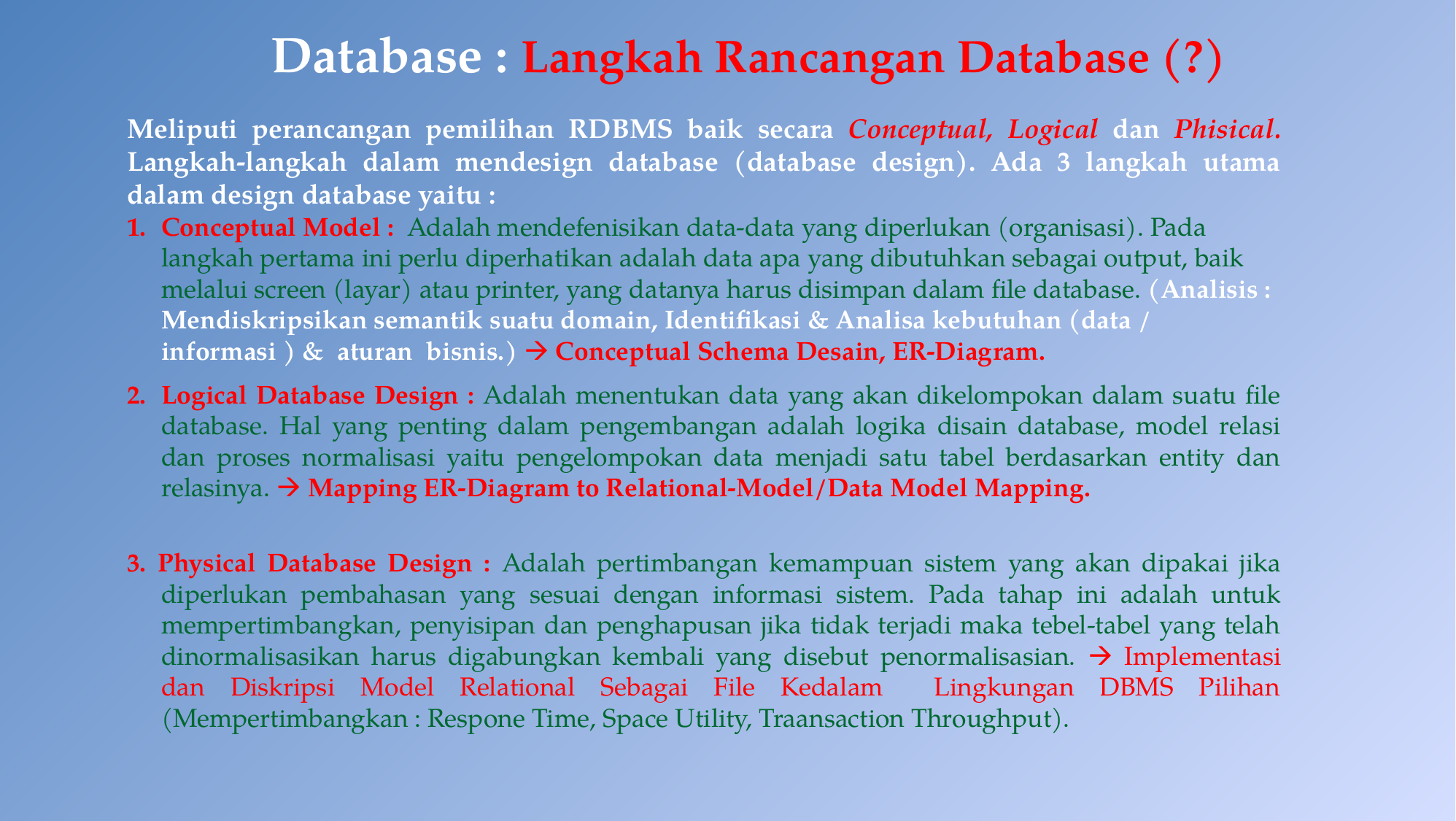

# Database : Langkah Rancangan Database (?)
Meliputi perancangan pemilihan RDBMS baik secara Conceptual, Logical dan Phisical. Langkah-langkah dalam mendesign database (database design). Ada 3 langkah utama dalam design database yaitu :
Conceptual Model :  Adalah mendefenisikan data-data yang diperlukan (organisasi). Pada langkah pertama ini perlu diperhatikan adalah data apa yang dibutuhkan sebagai output, baik melalui screen (layar) atau printer, yang datanya harus disimpan dalam file database. (Analisis : Mendiskripsikan semantik suatu domain, Identifikasi & Analisa kebutuhan (data / informasi ) &  aturan  bisnis.) 🡪 Conceptual Schema Desain, ER-Diagram.
Logical Database Design : Adalah menentukan data yang akan dikelompokan dalam suatu file database. Hal yang penting dalam pengembangan adalah logika disain database, model relasi dan proses normalisasi yaitu pengelompokan data menjadi satu tabel berdasarkan entity dan relasinya. 🡪 Mapping ER-Diagram to Relational-Model/Data Model Mapping.

3. Physical Database Design : Adalah pertimbangan kemampuan sistem yang akan dipakai jika diperlukan pembahasan yang sesuai dengan informasi sistem. Pada tahap ini adalah untuk mempertimbangkan, penyisipan dan penghapusan jika tidak terjadi maka tebel-tabel yang telah dinormalisasikan harus digabungkan kembali yang disebut penormalisasian. 🡪 Implementasi dan Diskripsi Model Relational Sebagai File Kedalam  Lingkungan DBMS Pilihan (Mempertimbangkan : Respone Time, Space Utility, Traansaction Throughput).